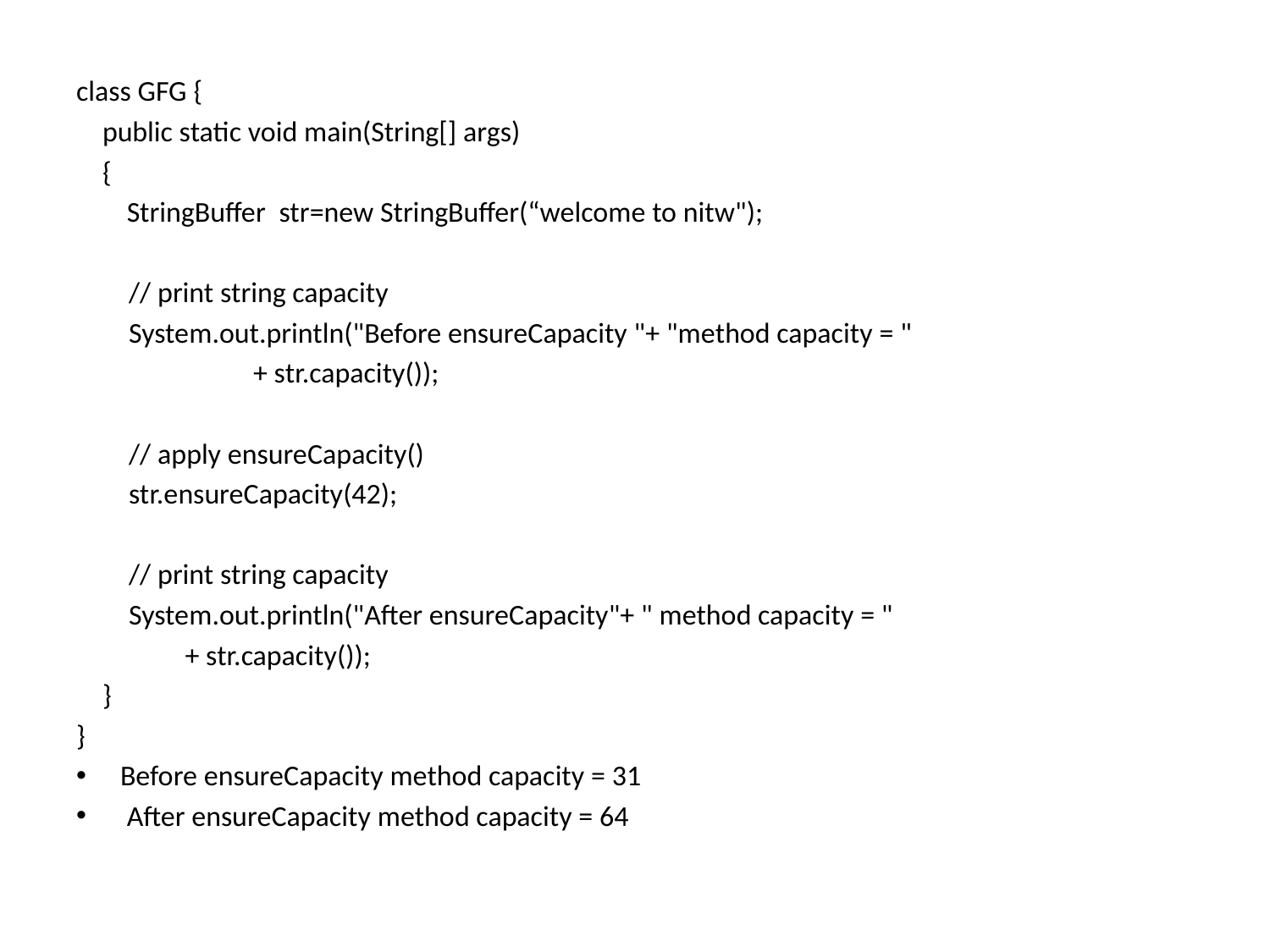

class GFG {
    public static void main(String[] args)
    {
  	 StringBuffer  str=new StringBuffer(“welcome to nitw");

        // print string capacity
        System.out.println("Before ensureCapacity "+ "method capacity = "
                           + str.capacity());

        // apply ensureCapacity()
        str.ensureCapacity(42);

        // print string capacity
        System.out.println("After ensureCapacity"+ " method capacity = "
               			+ str.capacity());
    }
}
Before ensureCapacity method capacity = 31
 After ensureCapacity method capacity = 64